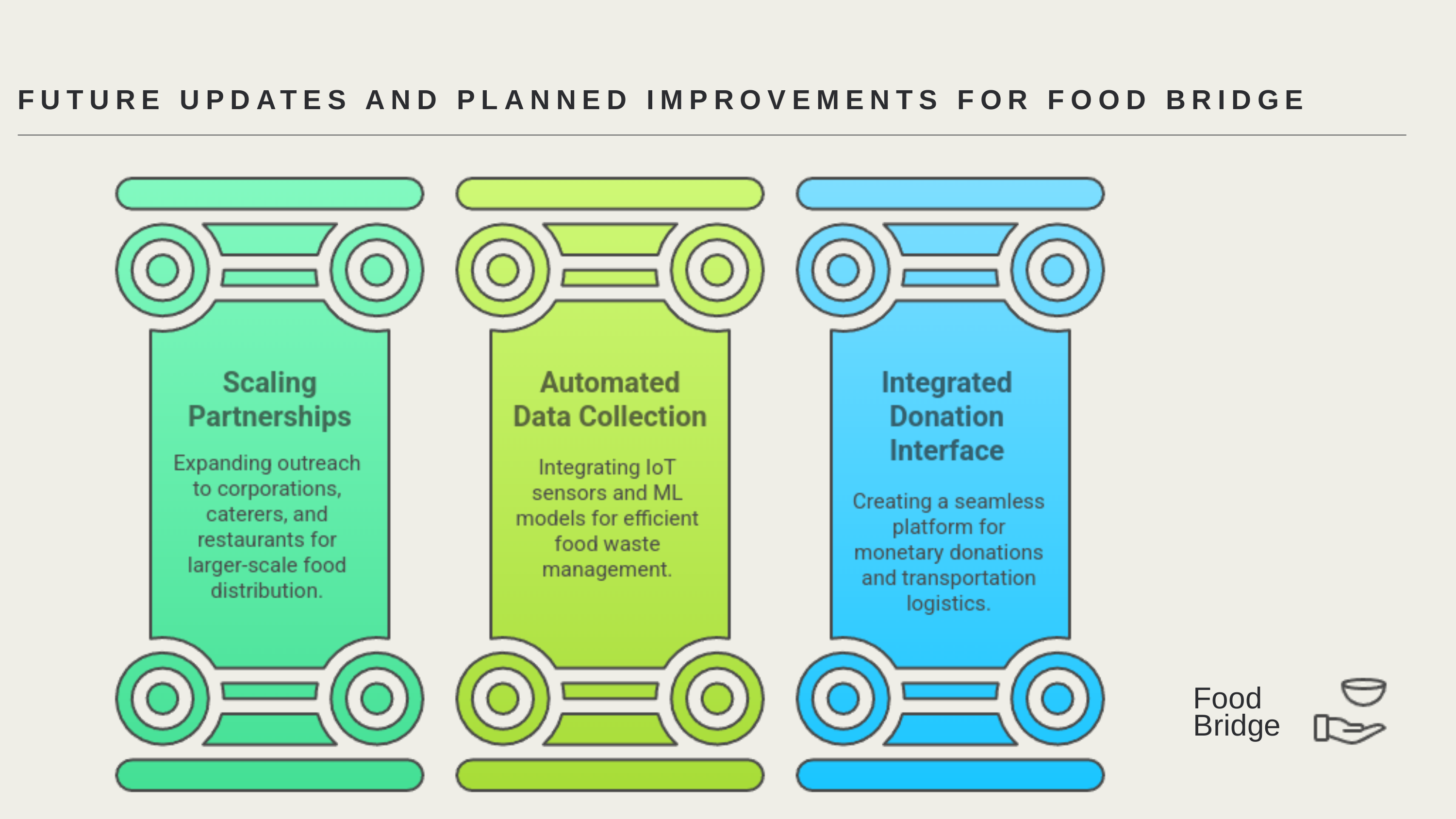

FUTURE UPDATES AND PLANNED IMPROVEMENTS FOR FOOD BRIDGE

Food Bridge